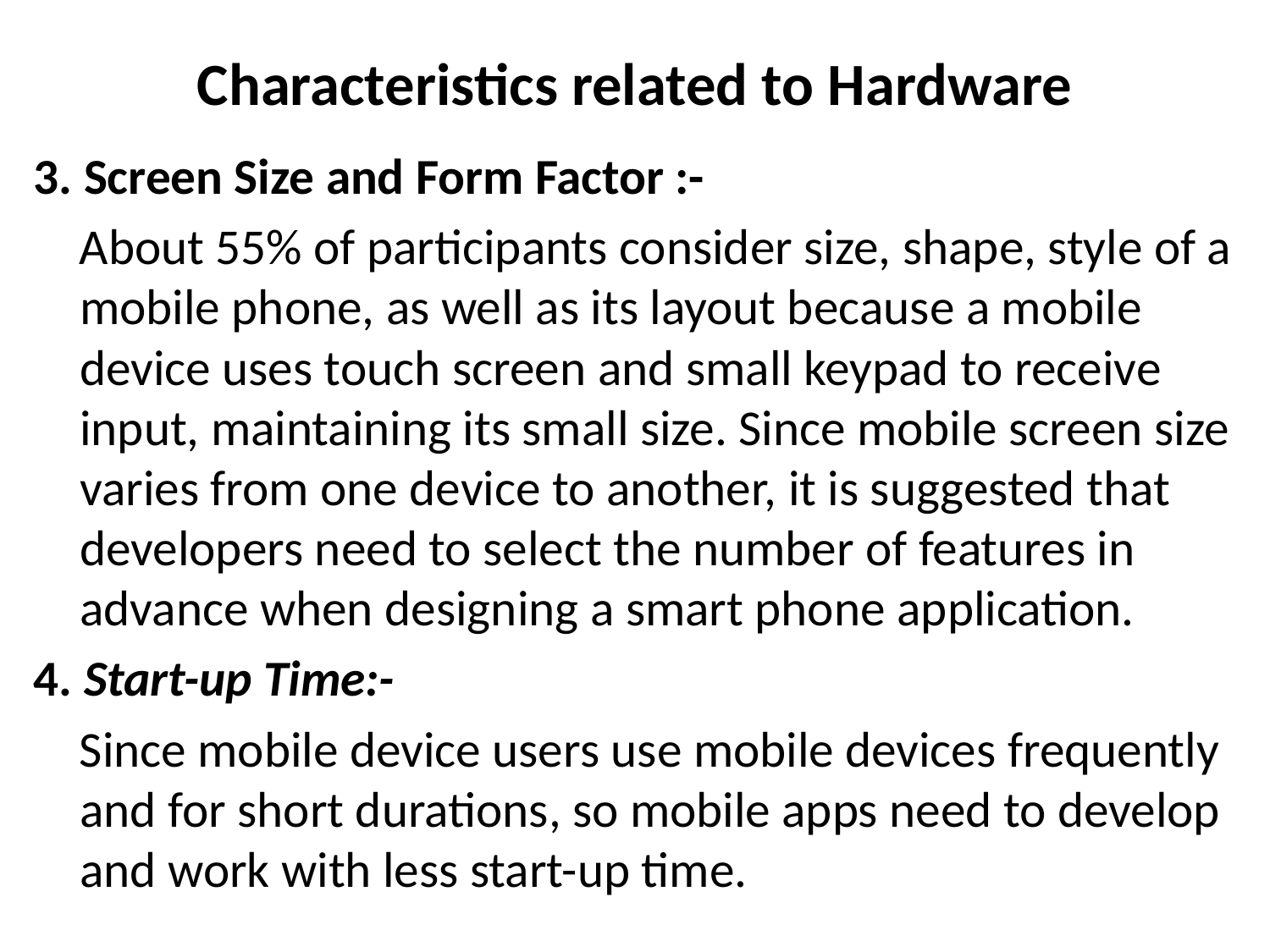

# Characteristics related to Hardware
3. Screen Size and Form Factor :-
    About 55% of participants consider size, shape, style of a mobile phone, as well as its layout because a mobile device uses touch screen and small keypad to receive input, maintaining its small size. Since mobile screen size varies from one device to another, it is suggested that developers need to select the number of features in advance when designing a smart phone application.
4. Start-up Time:-
    Since mobile device users use mobile devices frequently and for short durations, so mobile apps need to develop and work with less start-up time.